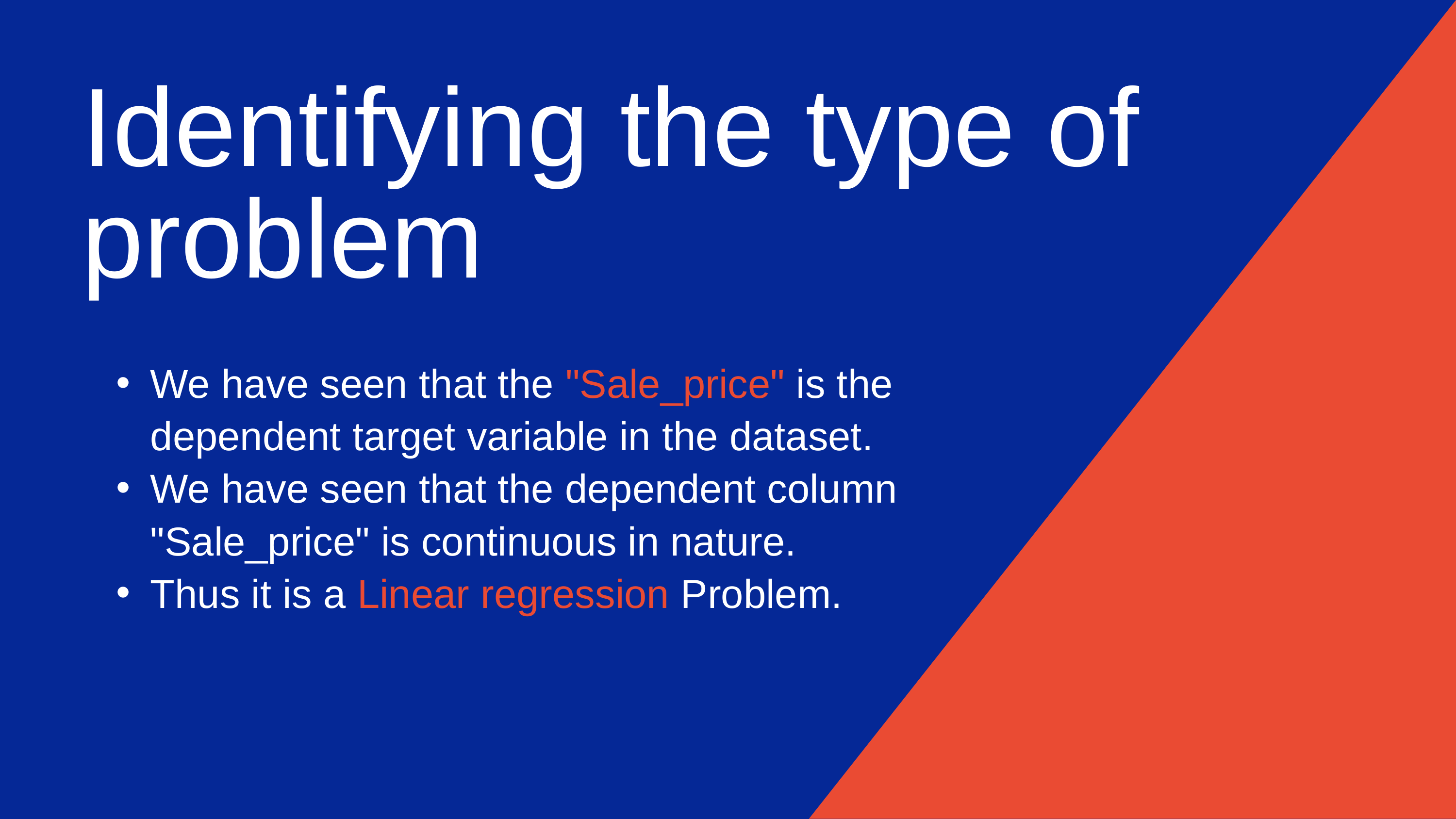

Identifying the type of problem
We have seen that the "Sale_price" is the dependent target variable in the dataset.
We have seen that the dependent column "Sale_price" is continuous in nature.
Thus it is a Linear regression Problem.